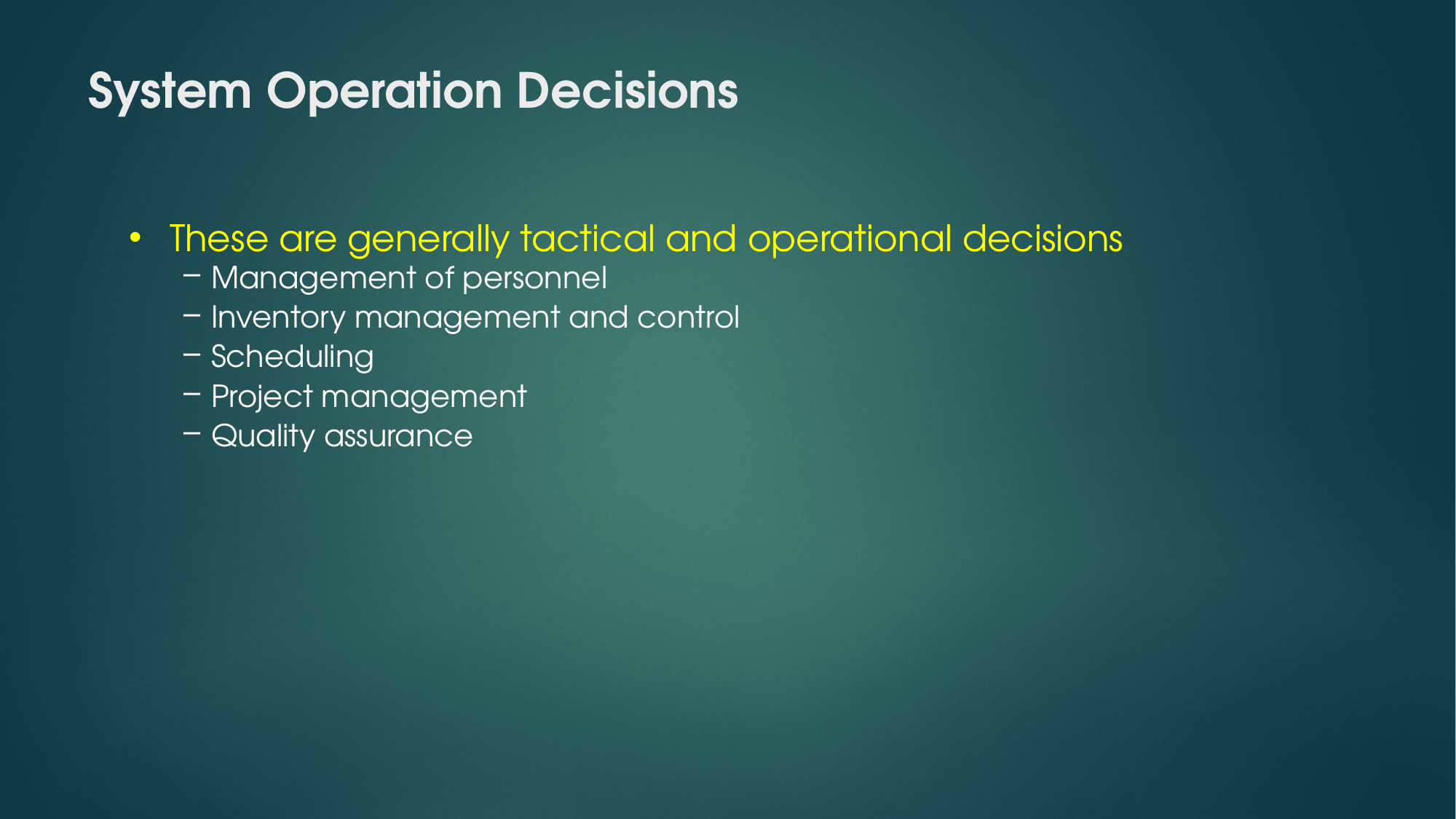

# System Operation Decisions
These are generally tactical and operational decisions
Management of personnel
Inventory management and control
Scheduling
Project management
Quality assurance